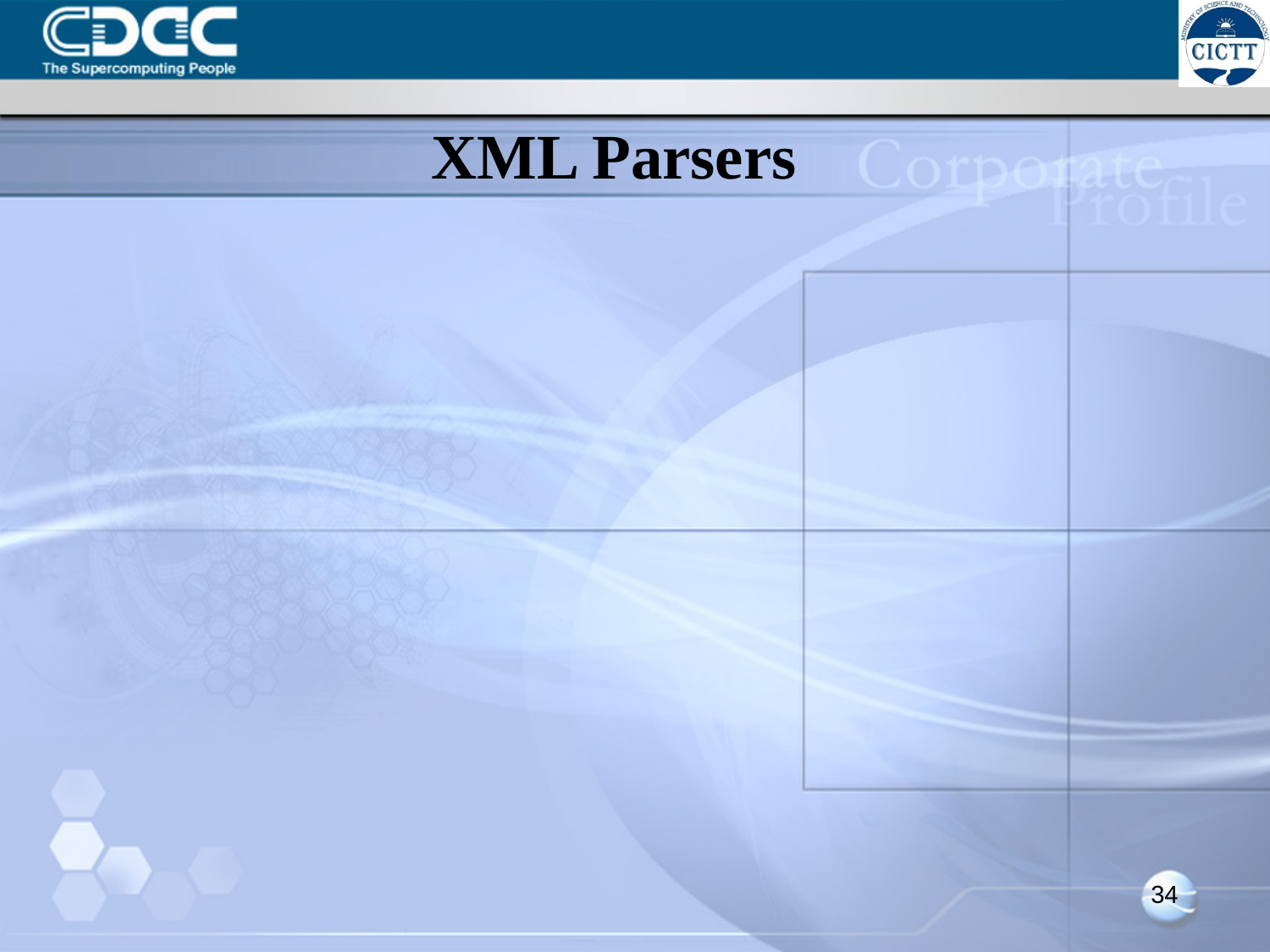

# XML Parsers
Most browsers have a built-in XML parser to read and manipulate XML.
The parser converts XML into a JavaScript accessible object.
Eg. IE, Apache Xerces, Expat
Currently popular APIs are
DOM (Document Object Model) and
SAX (Simple API for XML)